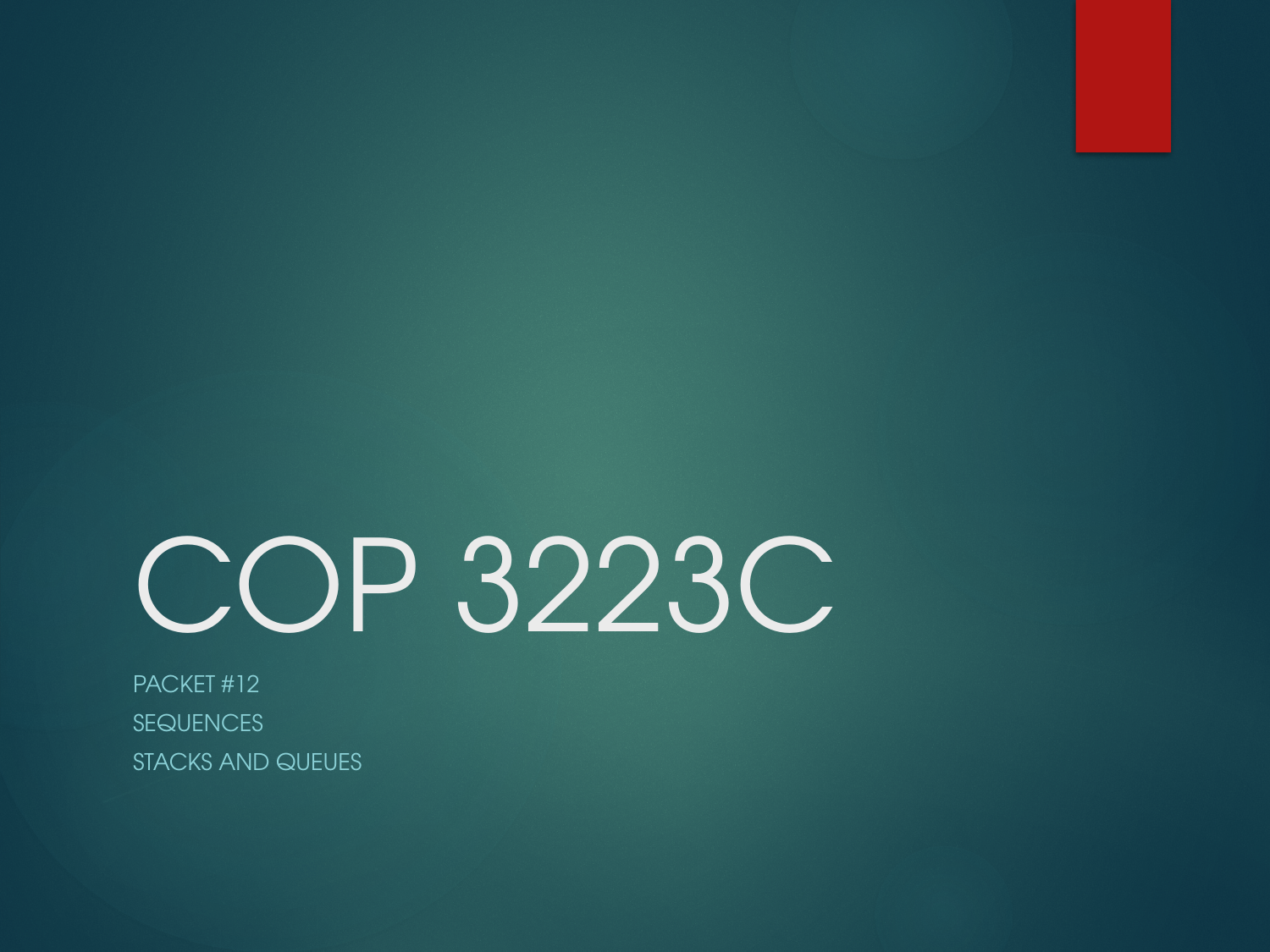

# COP 3223C
Packet #12
Sequences
Stacks and Queues